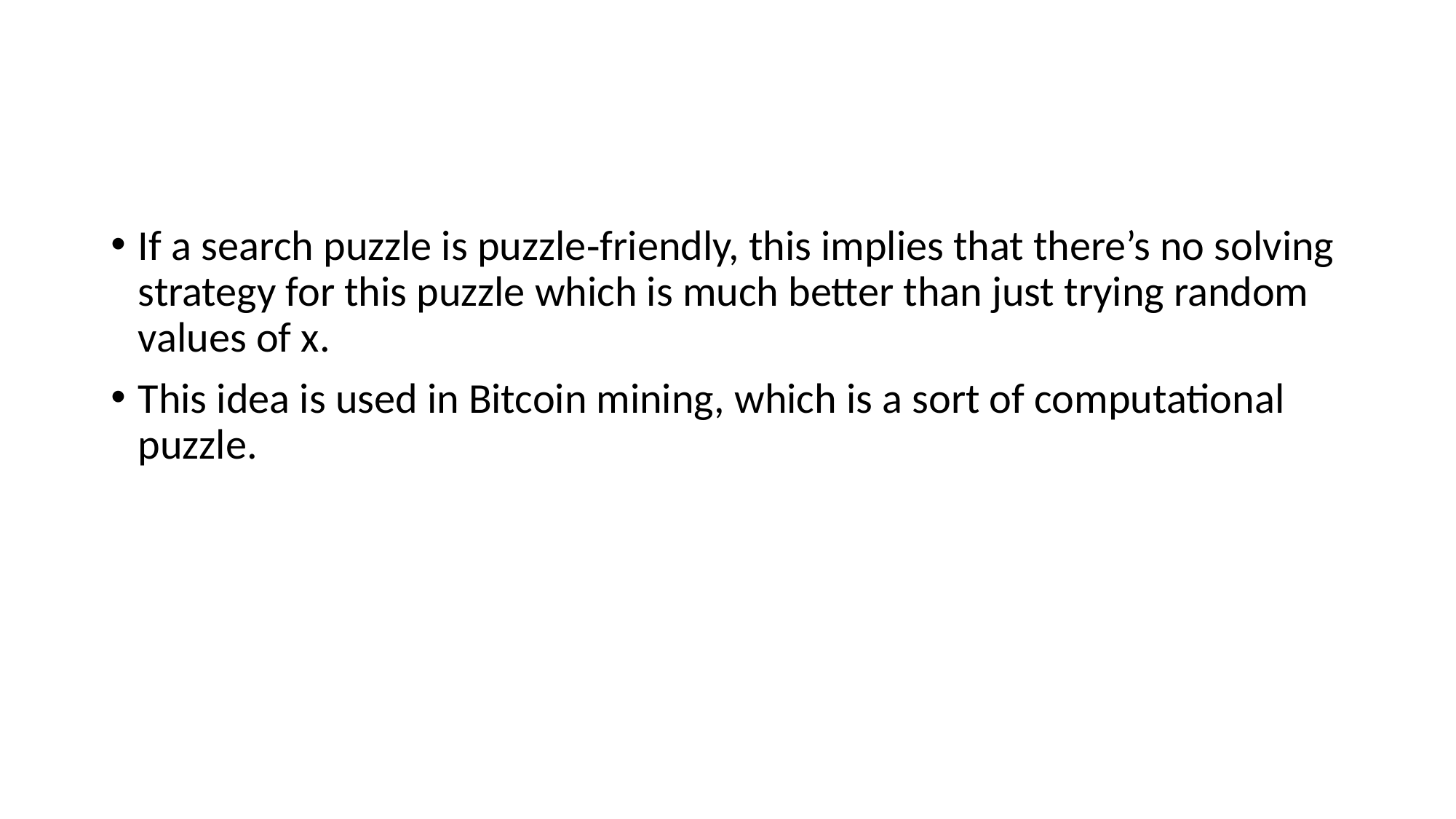

#
If a search puzzle is puzzle‐friendly, this implies that there’s no solving strategy for this puzzle which is much better than just trying random values of ​x.
This idea is used in Bitcoin mining, which is a sort of computational puzzle.